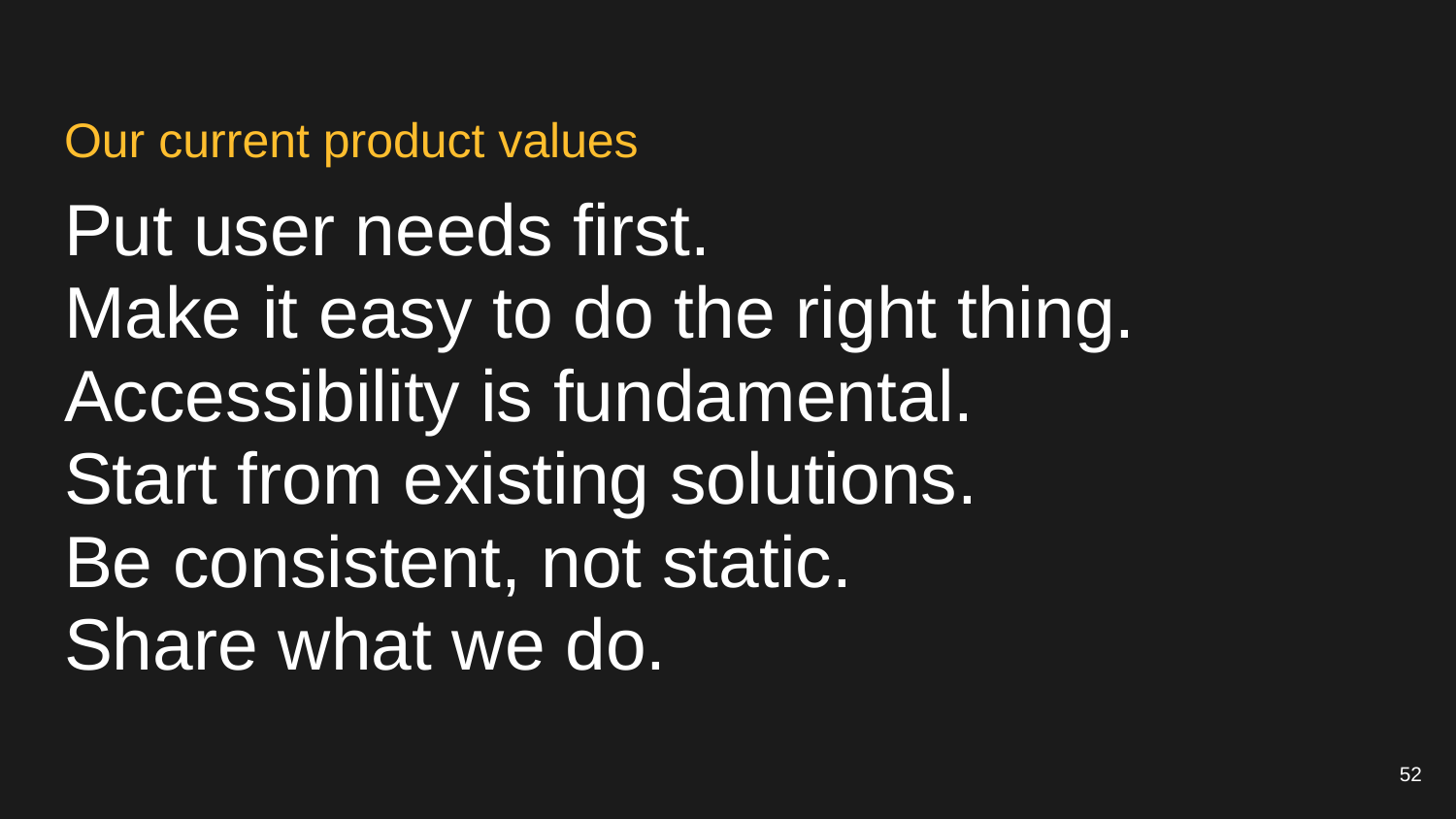

# Our current product values
Put user needs first.
Make it easy to do the right thing.
Accessibility is fundamental.
Start from existing solutions.
Be consistent, not static.
Share what we do.
52